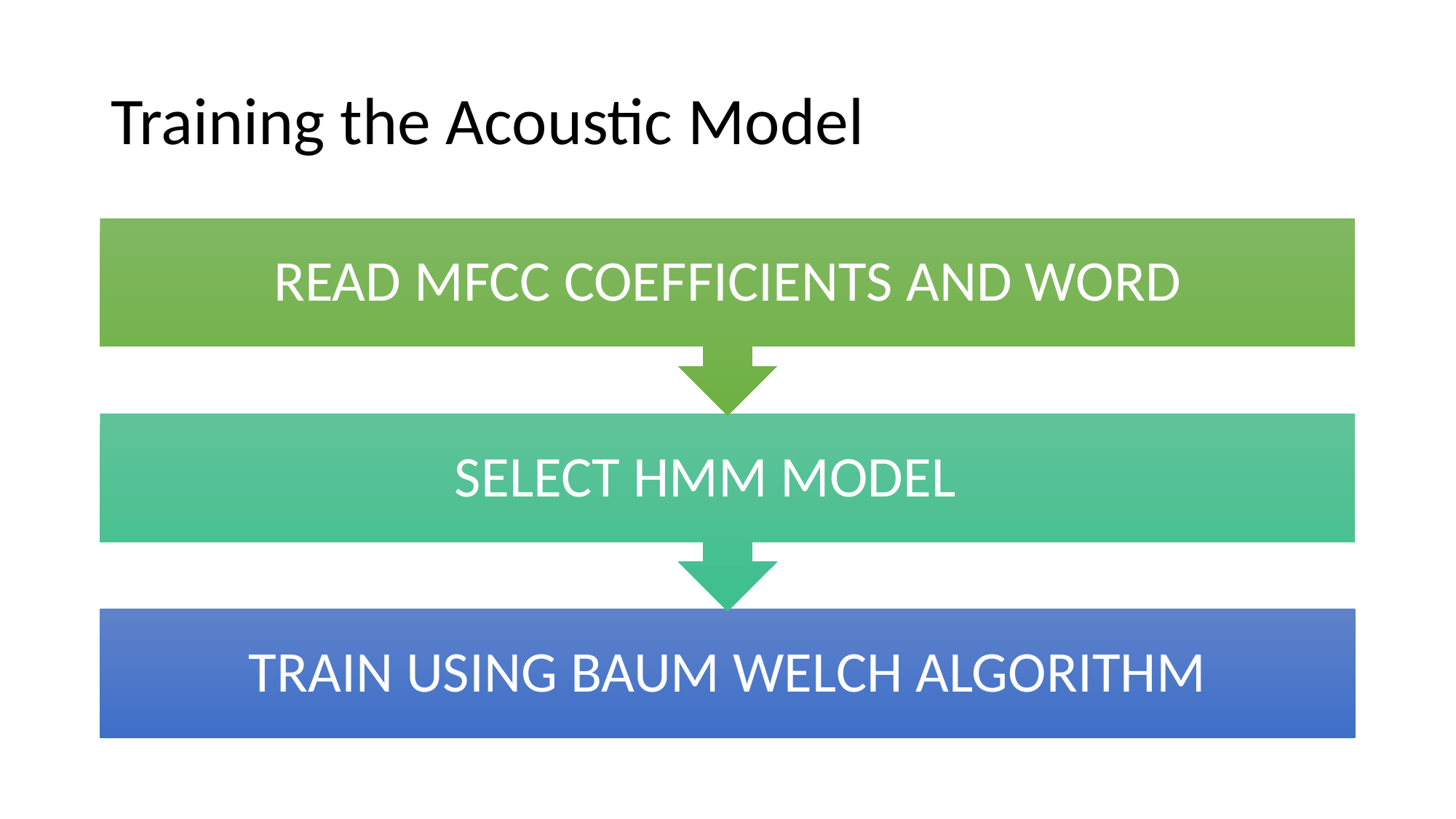

# Training the Acoustic Model
TRAIN USING BAUM WELCH ALGORITHM
SELECT HMM MODEL
READ MFCC COEFFICIENTS AND WORD